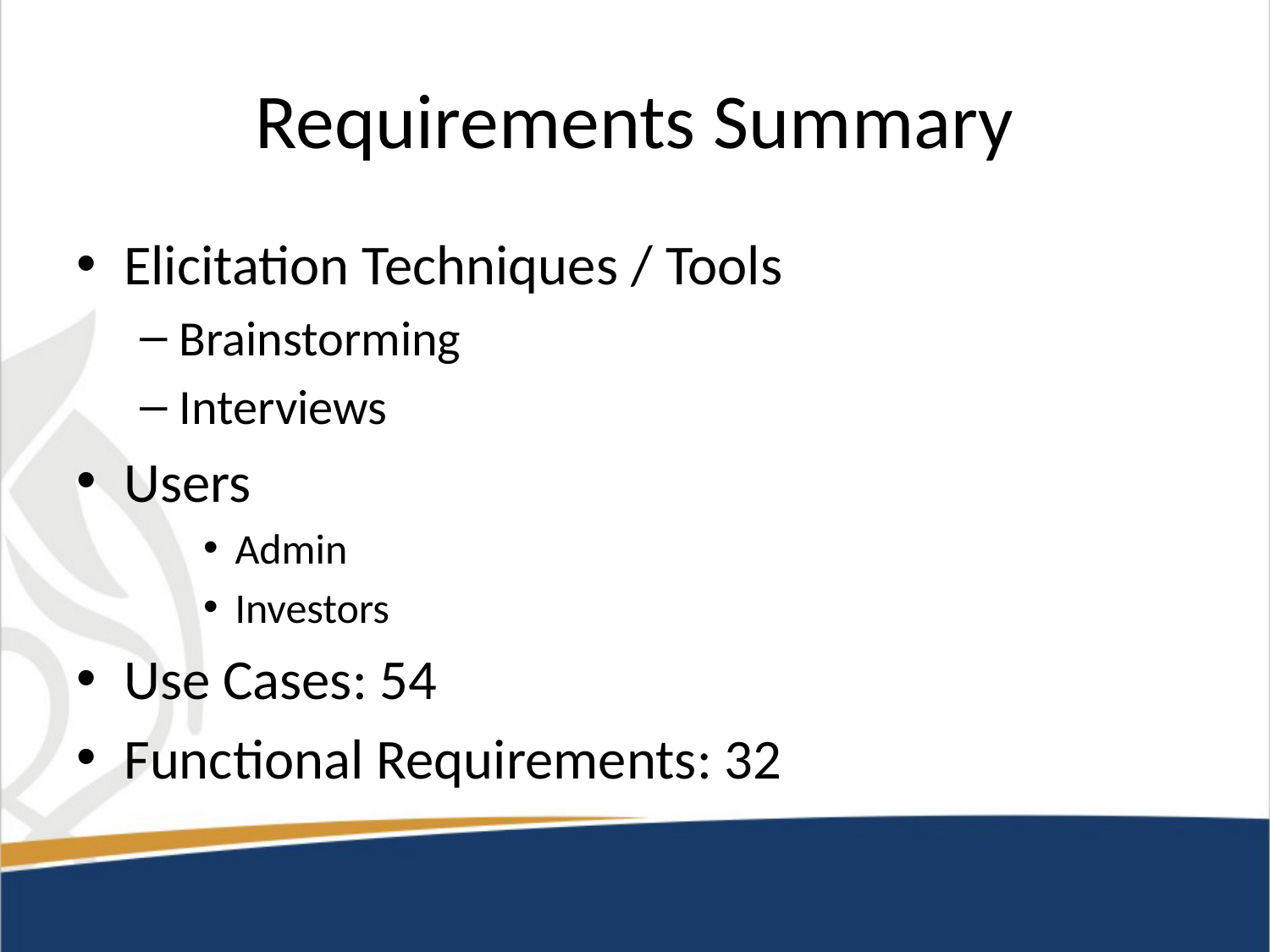

# Requirements Summary
Elicitation Techniques / Tools
Brainstorming
Interviews
Users
Admin
Investors
Use Cases: 54
Functional Requirements: 32